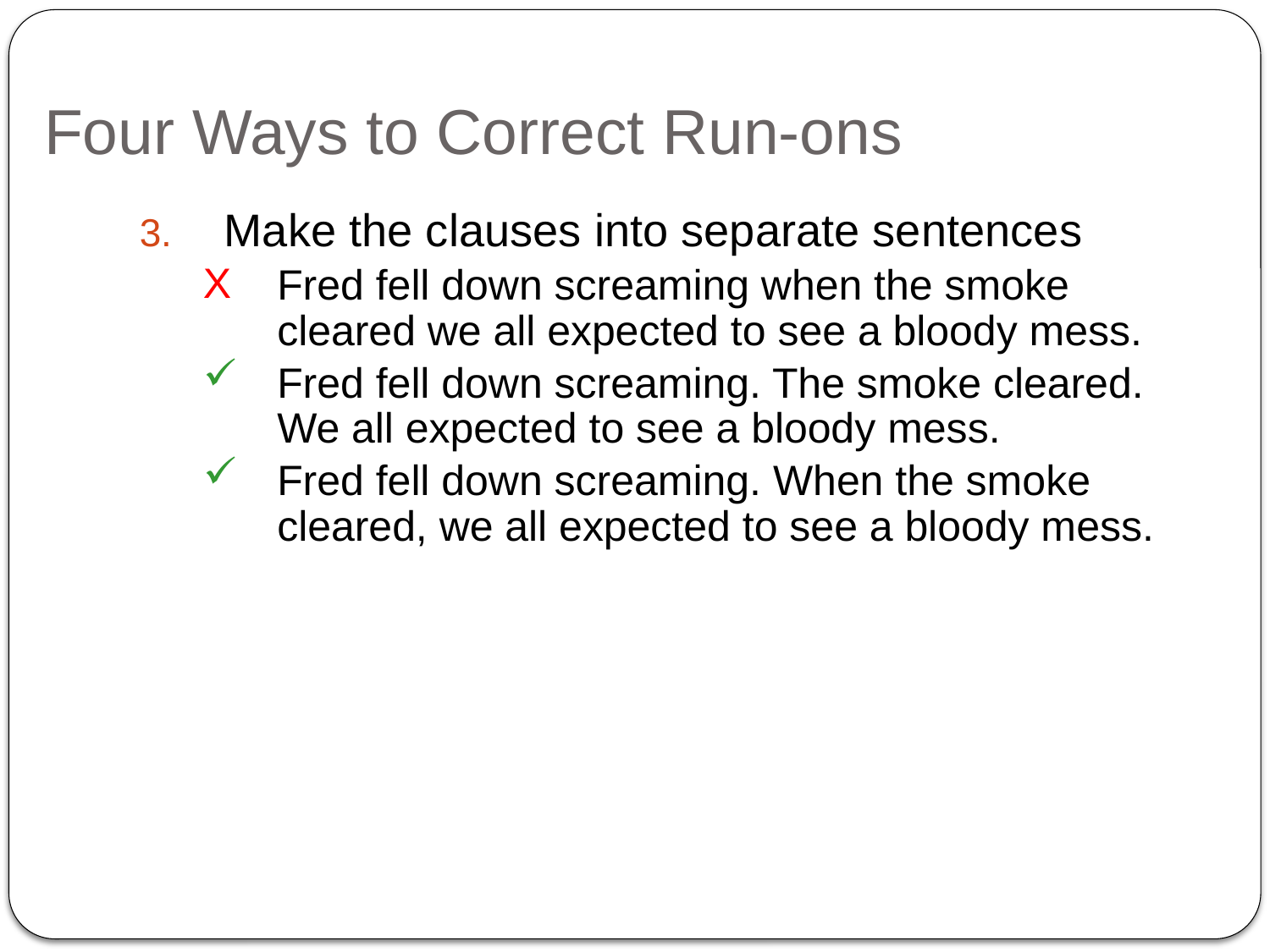

# Four Ways to Correct Run-ons
Make the clauses into separate sentences
Fred fell down screaming when the smoke cleared we all expected to see a bloody mess.
Fred fell down screaming. The smoke cleared.  We all expected to see a bloody mess.
Fred fell down screaming. When the smoke cleared, we all expected to see a bloody mess.